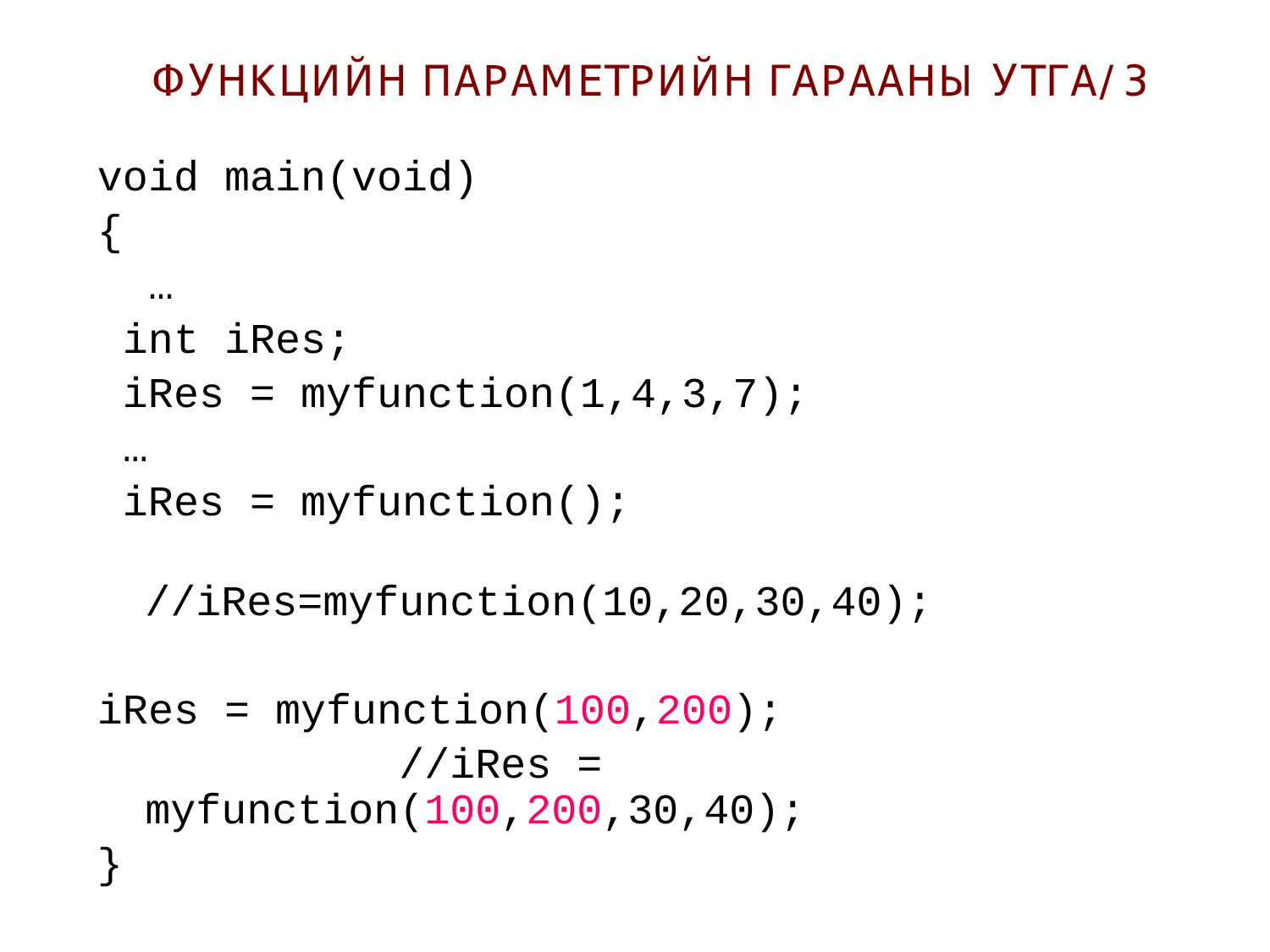

# ФУНКЦИЙН ПАРАМЕТРИЙН ГАРААНЫ УТГА/3
void main(void)
{
  …
 int iRes;
 iRes = myfunction(1,4,3,7);
 …
 iRes = myfunction();
		        //iRes=myfunction(10,20,30,40);

iRes = myfunction(100,200);
			//iRes = myfunction(100,200,30,40);
}